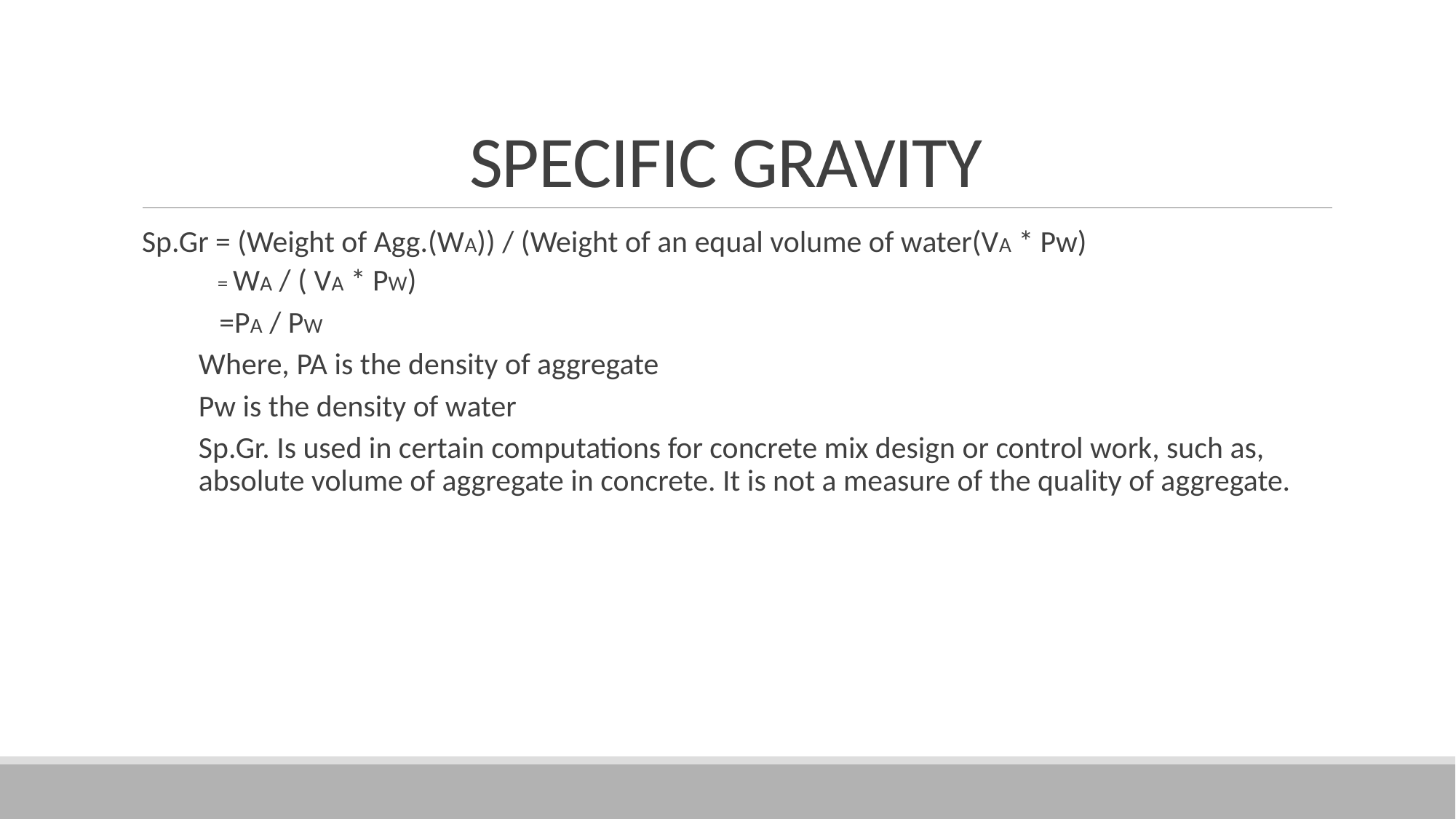

# SPECIFIC GRAVITY
Sp.Gr = (Weight of Agg.(WA)) / (Weight of an equal volume of water(VA * Pw)
    = WA / ( VA * PW)
   =PA / PW
Where, PA is the density of aggregate
Pw is the density of water
Sp.Gr. Is used in certain computations for concrete mix design or control work, such as, absolute volume of aggregate in concrete. It is not a measure of the quality of aggregate.